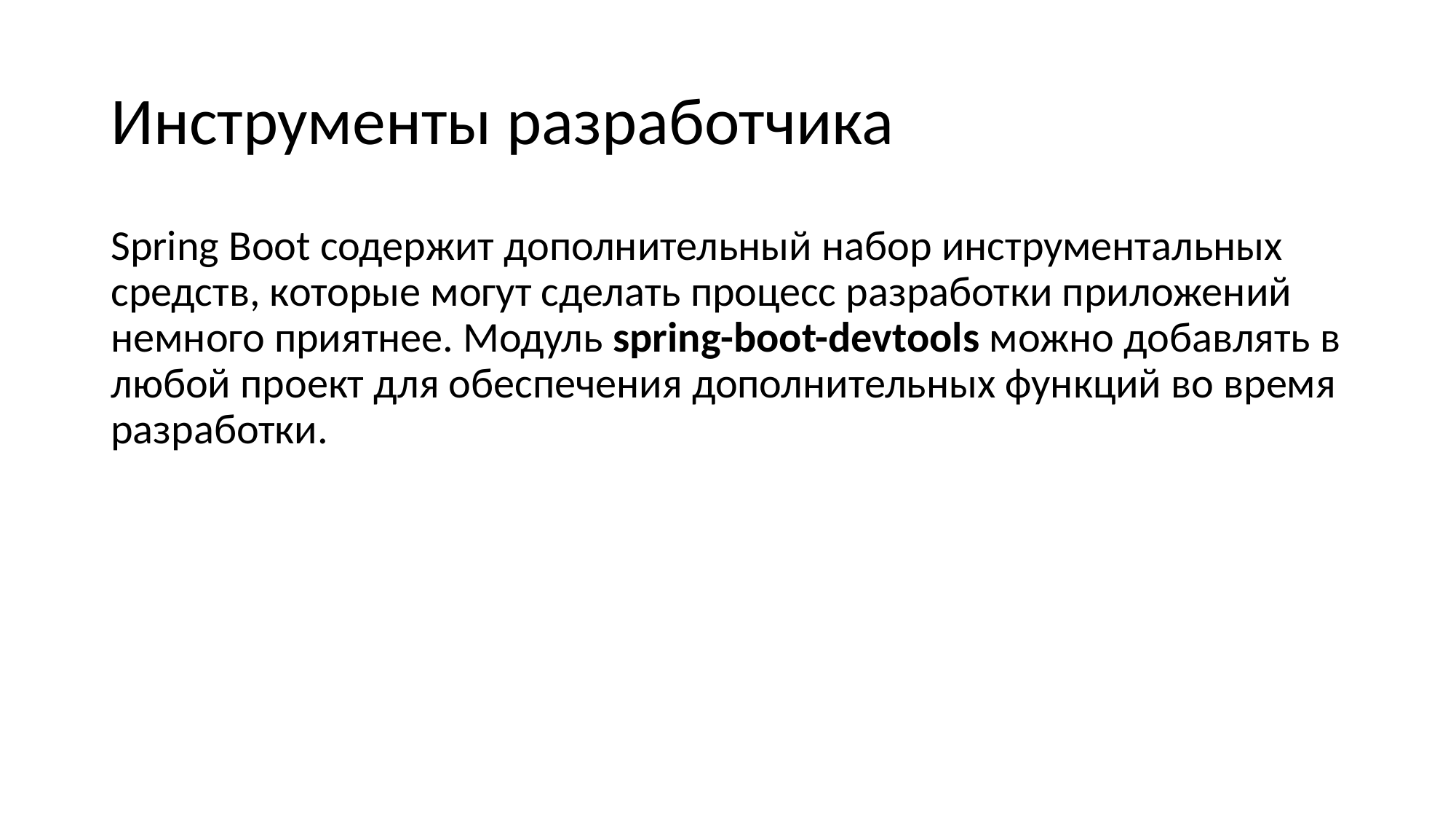

# Инструменты разработчика
Spring Boot содержит дополнительный набор инструментальных средств, которые могут сделать процесс разработки приложений немного приятнее. Модуль spring-boot-devtools можно добавлять в любой проект для обеспечения дополнительных функций во время разработки.